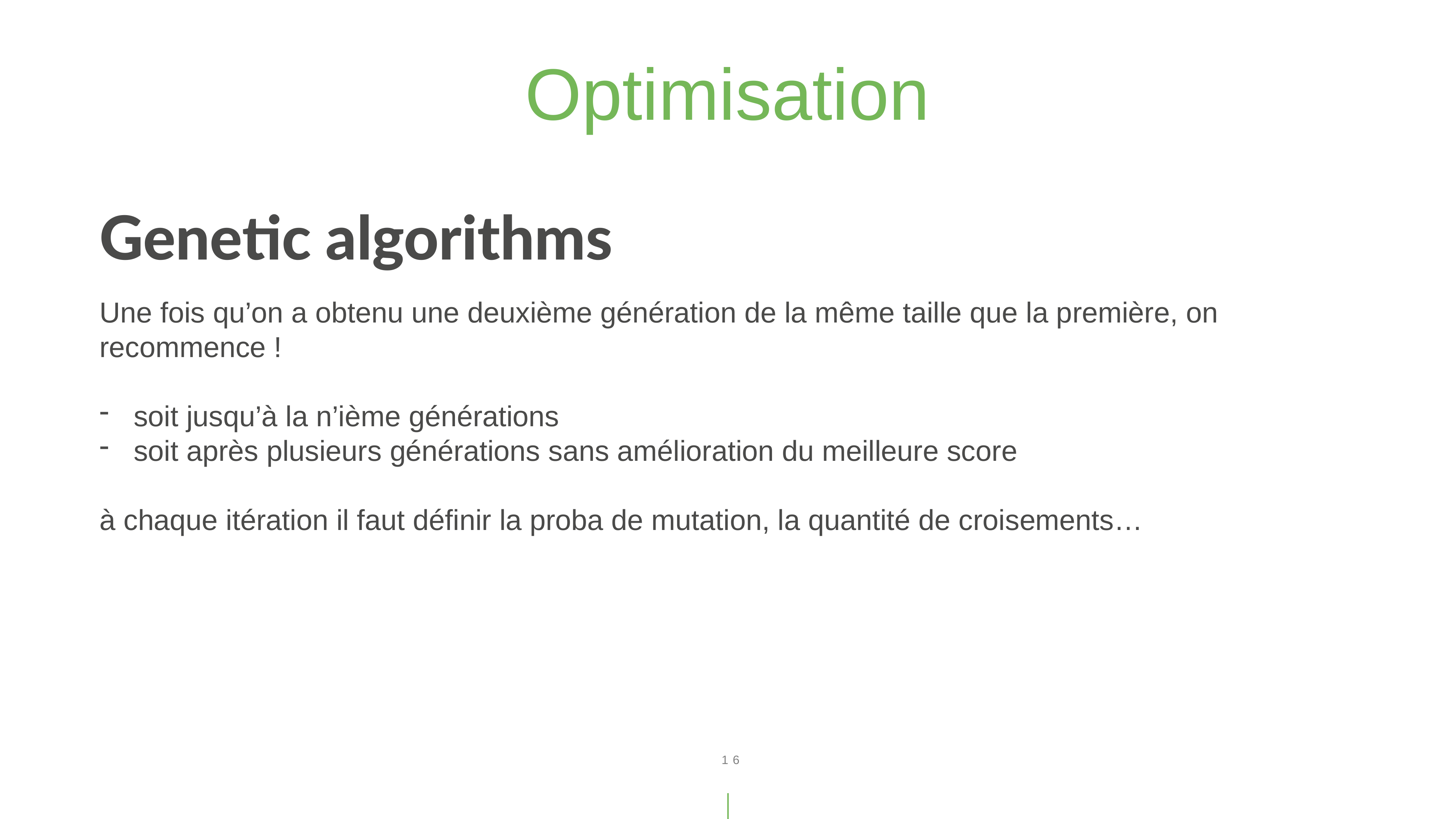

Optimisation
Genetic algorithms
Une fois qu’on a obtenu une deuxième génération de la même taille que la première, on recommence !

soit jusqu’à la n’ième générations
soit après plusieurs générations sans amélioration du meilleure score

à chaque itération il faut définir la proba de mutation, la quantité de croisements…
16